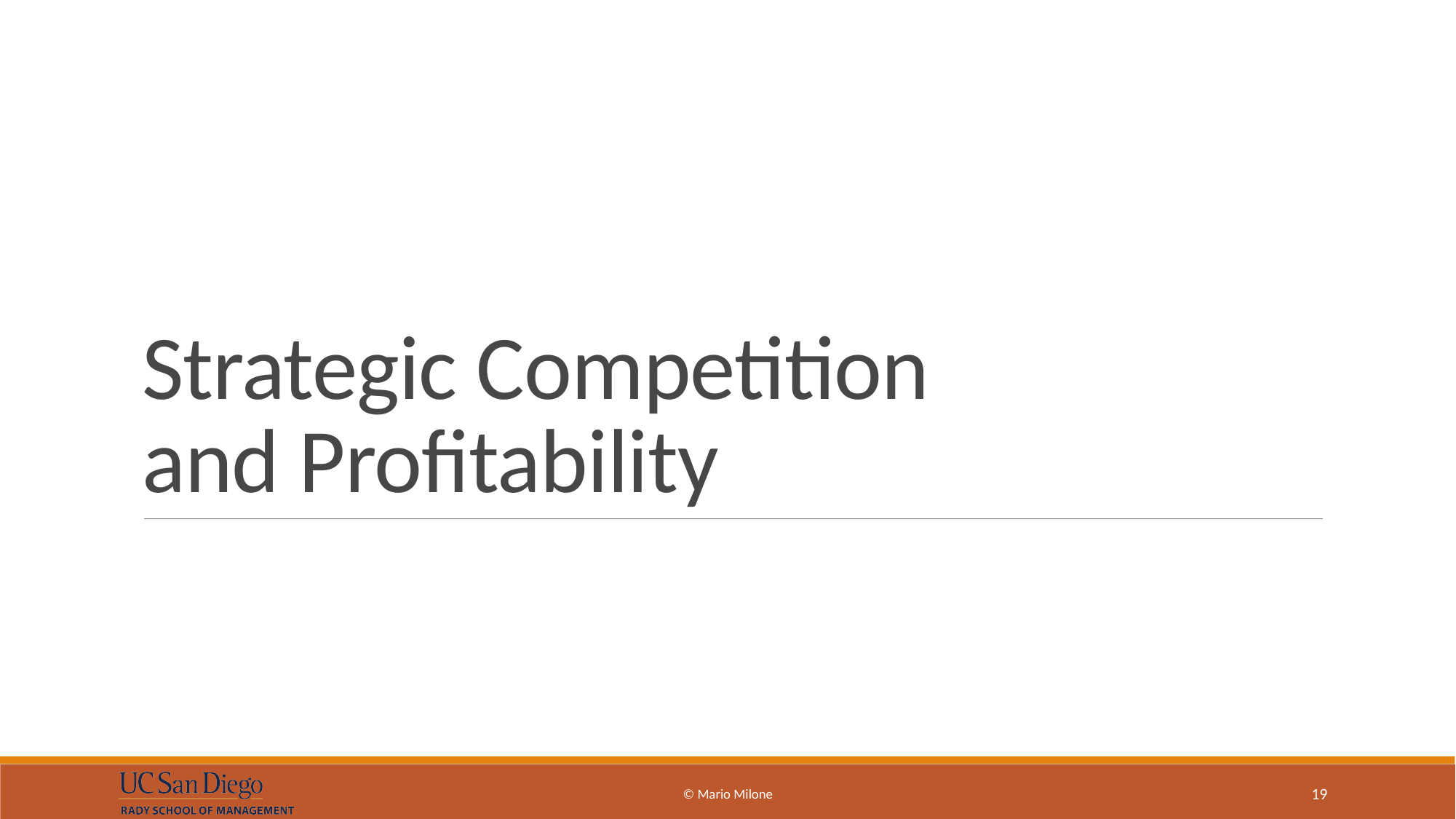

# Strategic Competition and Profitability

© Mario Milone
19